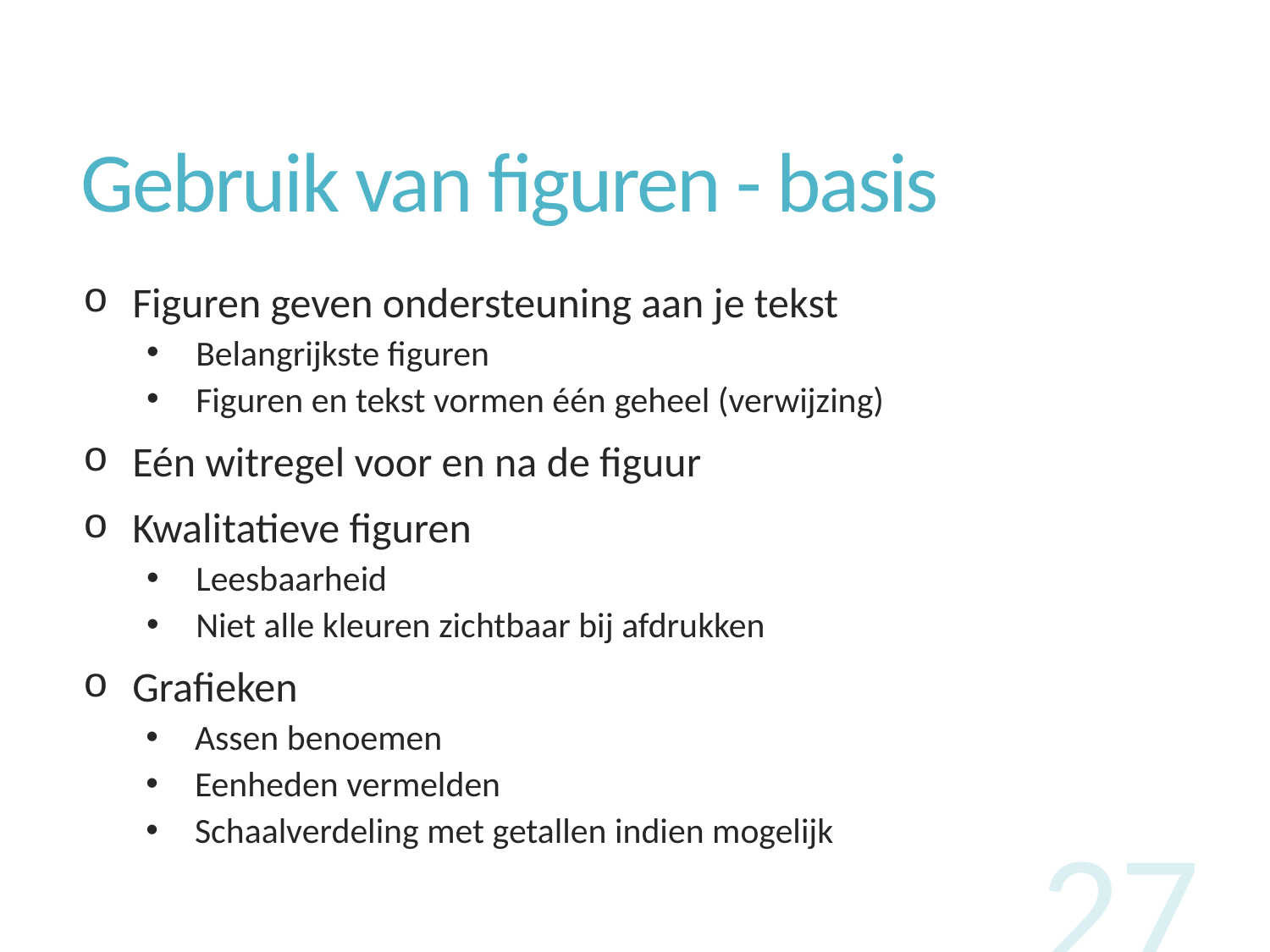

# Gebruik van figuren - basis
Figuren geven ondersteuning aan je tekst
Belangrijkste figuren
Figuren en tekst vormen één geheel (verwijzing)
Eén witregel voor en na de figuur
Kwalitatieve figuren
Leesbaarheid
Niet alle kleuren zichtbaar bij afdrukken
Grafieken
Assen benoemen
Eenheden vermelden
Schaalverdeling met getallen indien mogelijk

27